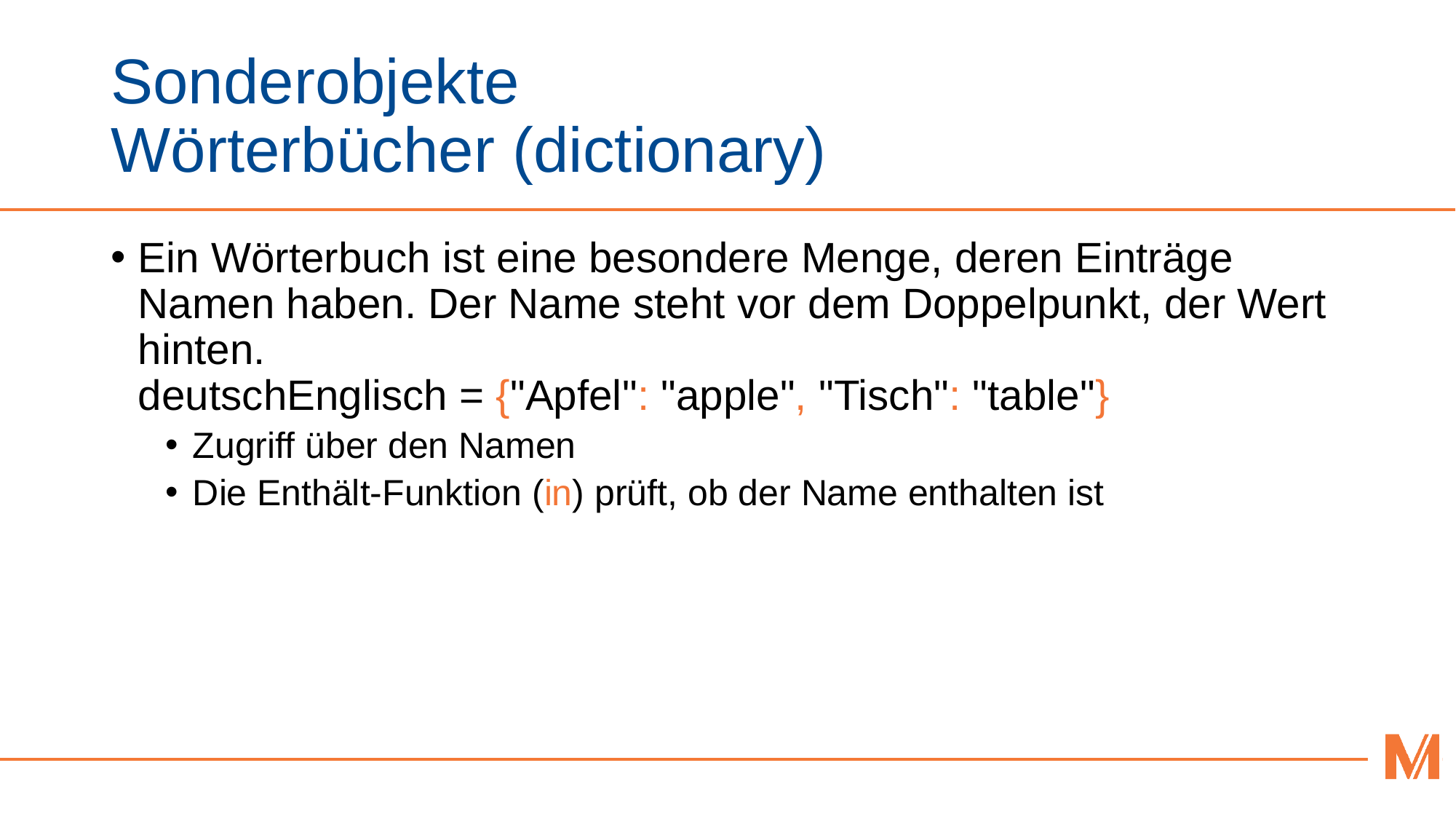

# Sonderobjekte Wörterbücher (dictionary)
Ein Wörterbuch ist eine besondere Menge, deren Einträge Namen haben. Der Name steht vor dem Doppelpunkt, der Wert hinten.
deutschEnglisch = {"Apfel": "apple", "Tisch": "table"}
Zugriff über den Namen
Die Enthält-Funktion (in) prüft, ob der Name enthalten ist